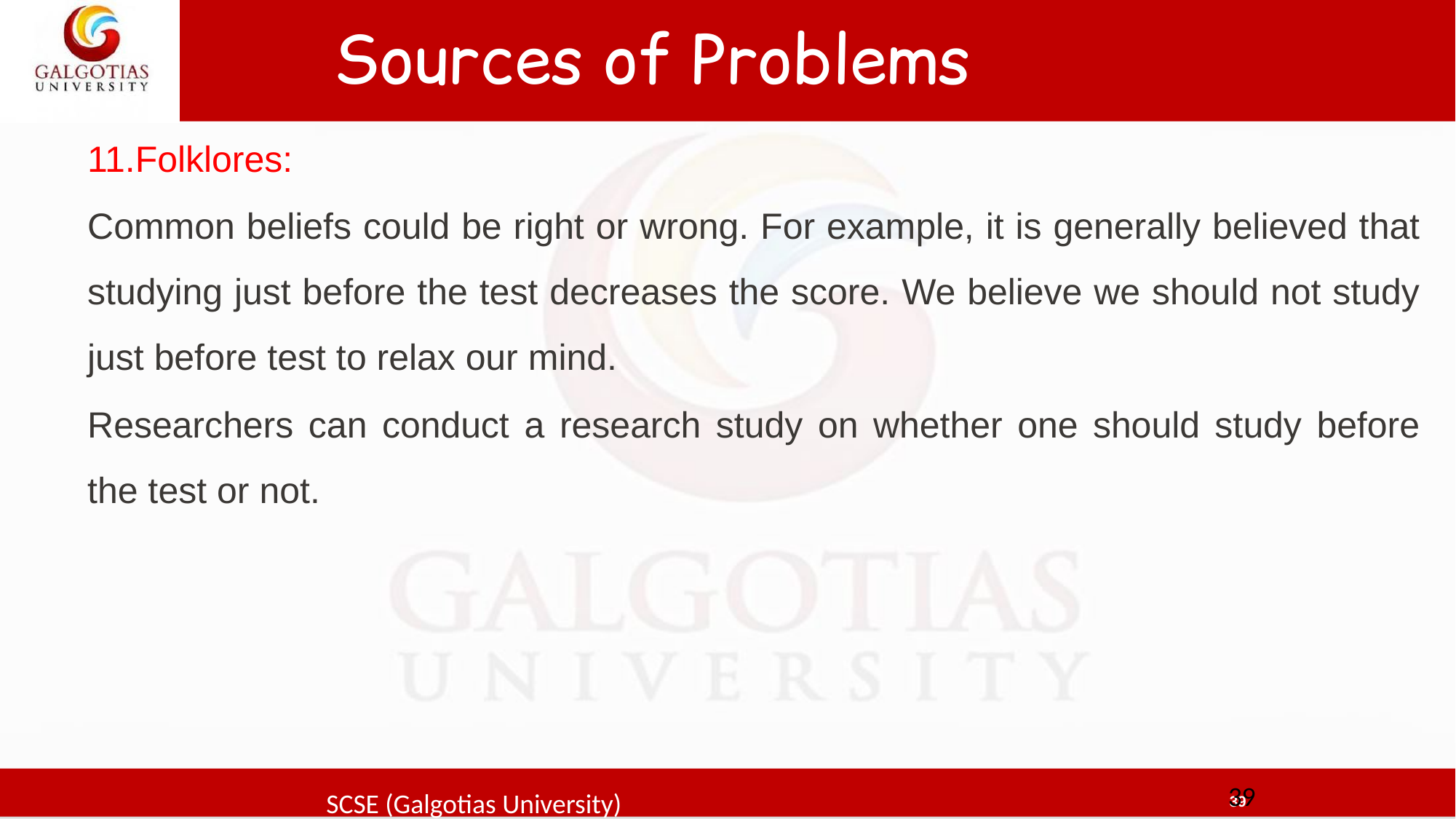

# Sources of Problems
11.Folklores:
Common beliefs could be right or wrong. For example, it is generally believed that studying just before the test decreases the score. We believe we should not study just before test to relax our mind.
Researchers can conduct a research study on whether one should study before the test or not.
39
SCSE (Galgotias University)
39